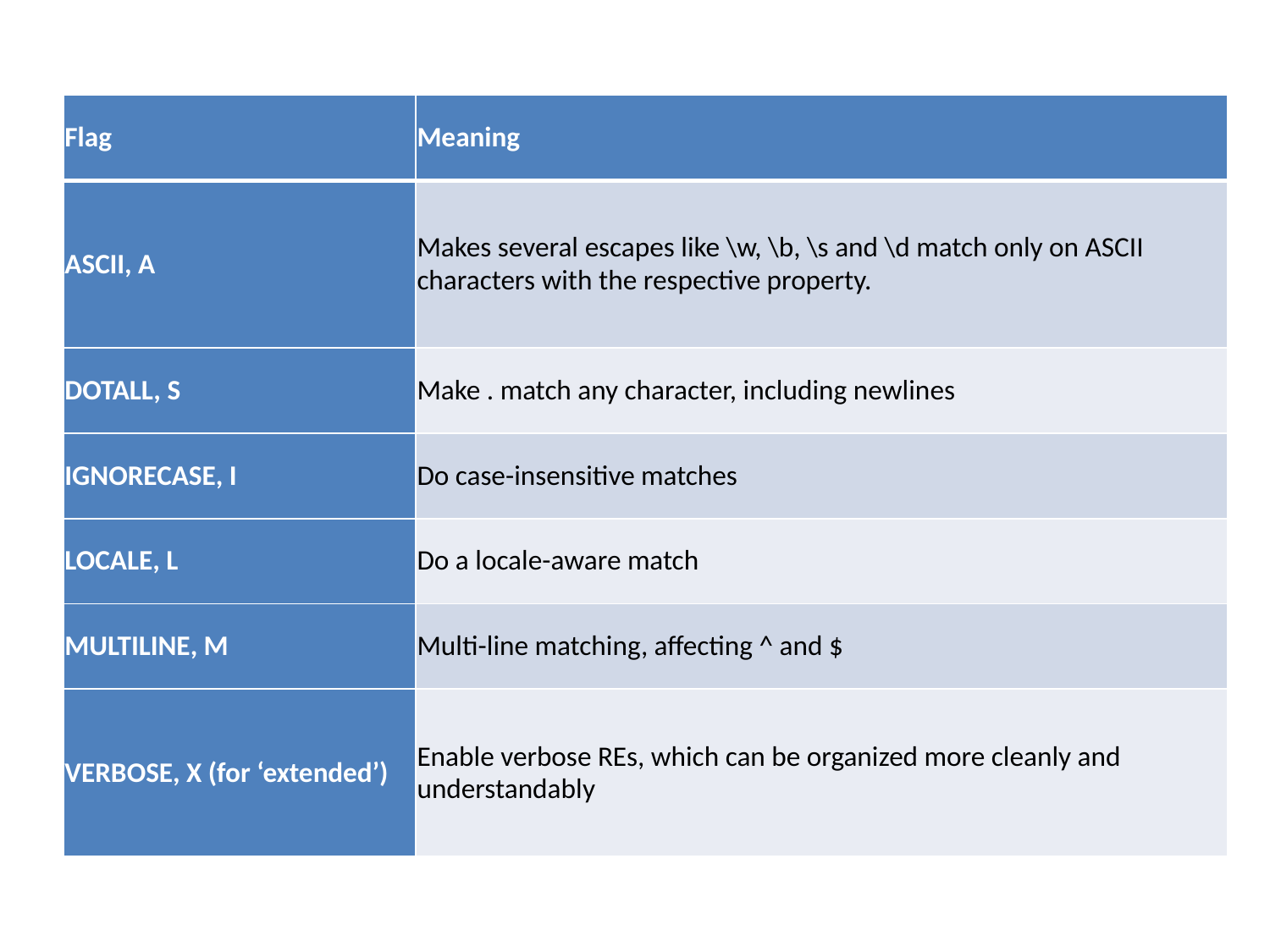

| Flag | Meaning |
| --- | --- |
| ASCII, A | Makes several escapes like \w, \b, \s and \d match only on ASCII characters with the respective property. |
| DOTALL, S | Make . match any character, including newlines |
| IGNORECASE, I | Do case-insensitive matches |
| LOCALE, L | Do a locale-aware match |
| MULTILINE, M | Multi-line matching, affecting ^ and $ |
| VERBOSE, X (for ‘extended’) | Enable verbose REs, which can be organized more cleanly and understandably |